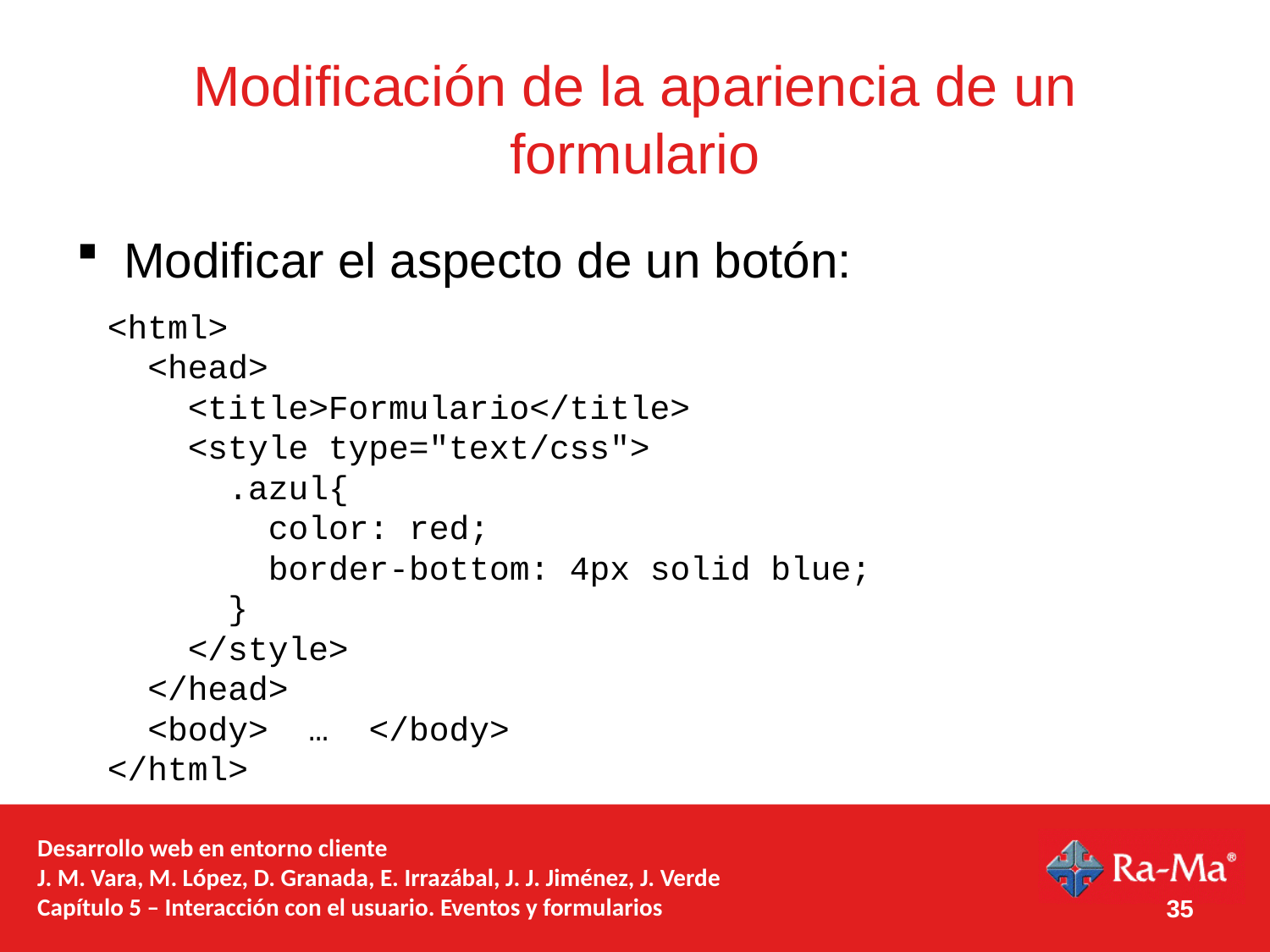

# Modificación de la apariencia de un formulario
Modificar el aspecto de un botón:

<html>
  <head>
    <title>Formulario</title>
    <style type="text/css">
      .azul{
        color: red;
        border-bottom: 4px solid blue;
      }
    </style>
  </head>
  <body>  …  </body>
</html>

Desarrollo web en entorno cliente
J. M. Vara, M. López, D. Granada, E. Irrazábal, J. J. Jiménez, J. Verde
Capítulo 5 – Interacción con el usuario. Eventos y formularios
35